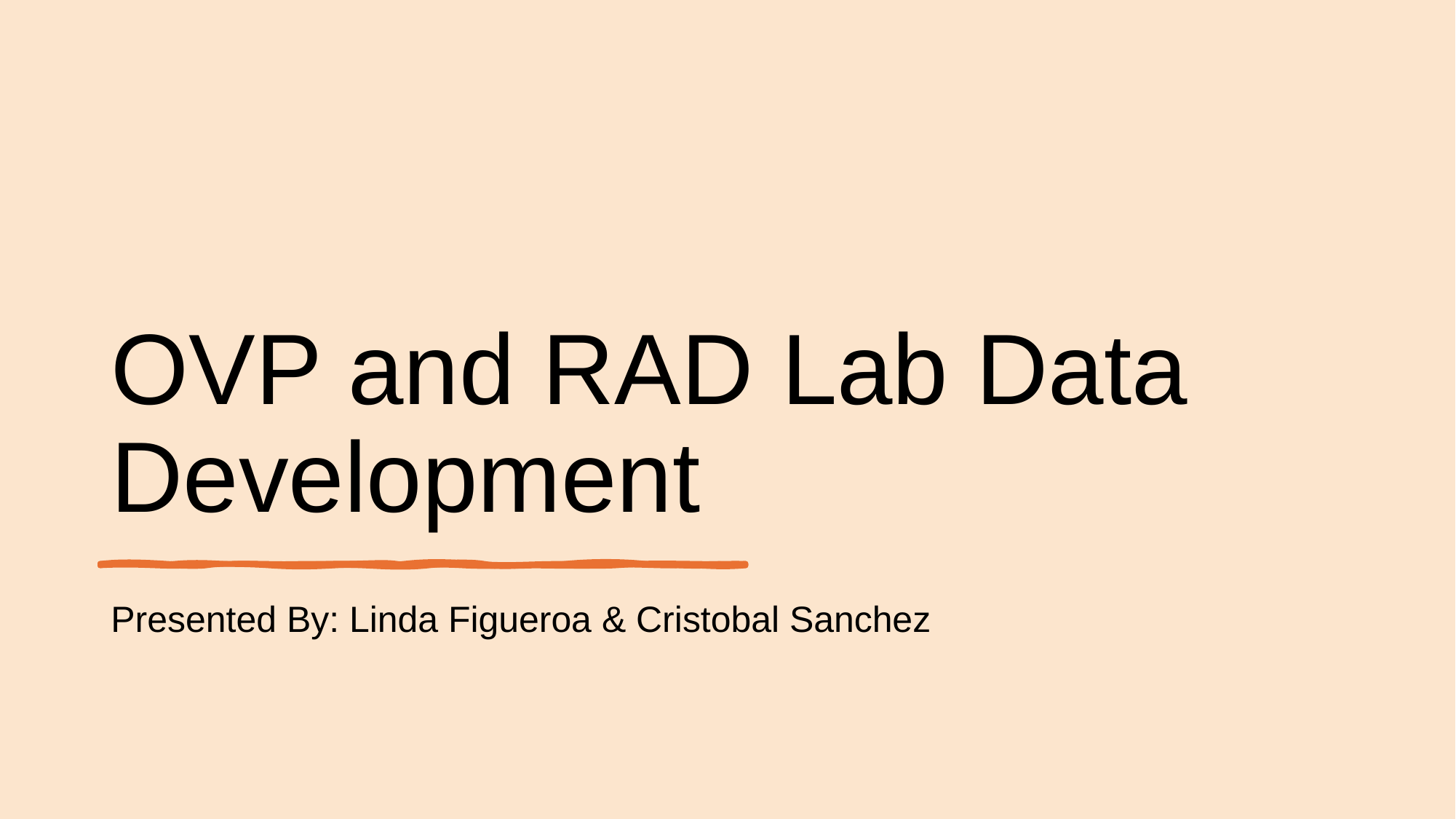

# OVP and RAD Lab Data Development

Presented By: Linda Figueroa & Cristobal Sanchez